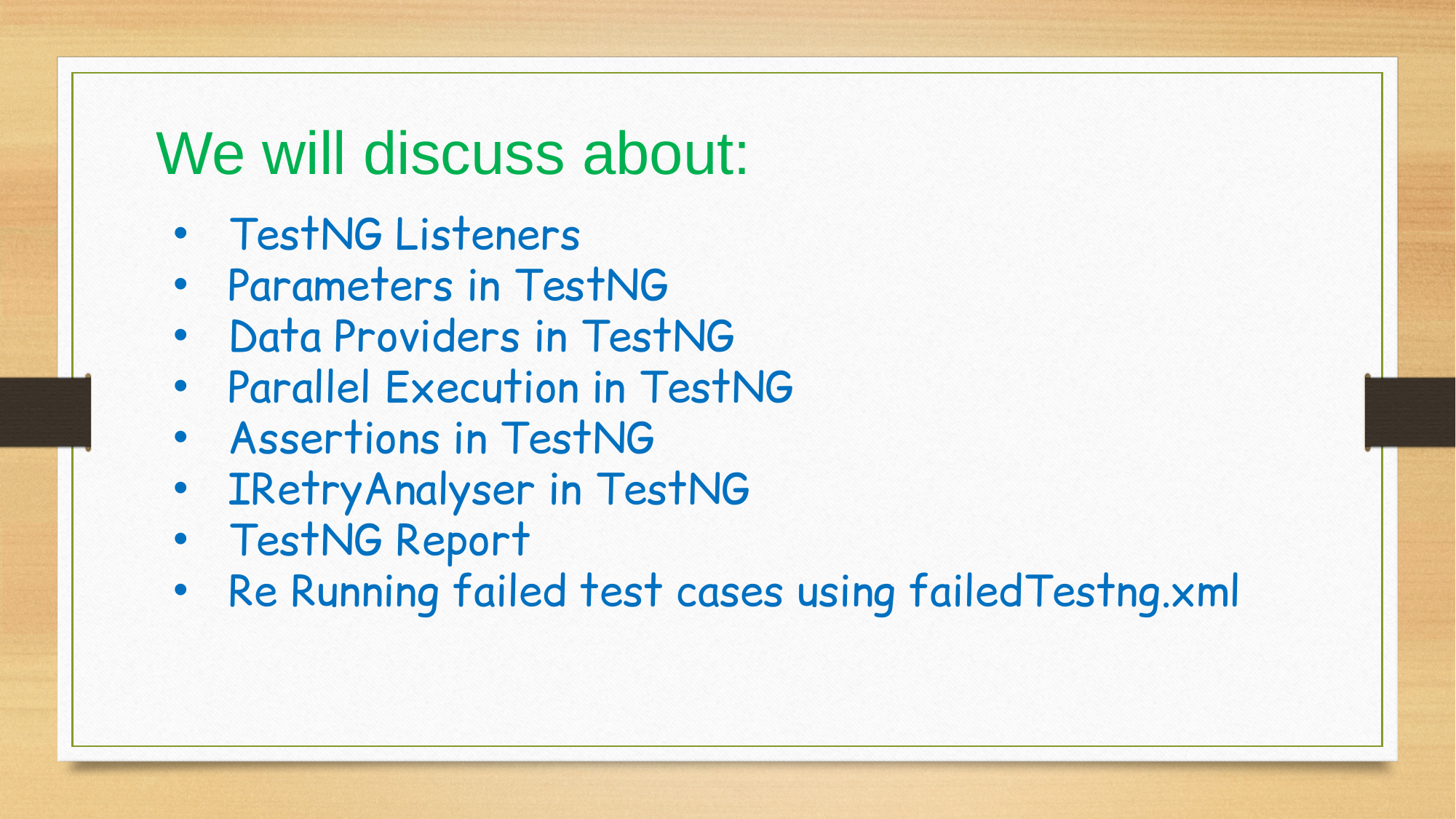

We will discuss about:
TestNG Listeners
Parameters in TestNG
Data Providers in TestNG
Parallel Execution in TestNG
Assertions in TestNG
IRetryAnalyser in TestNG
TestNG Report
Re Running failed test cases using failedTestng.xml